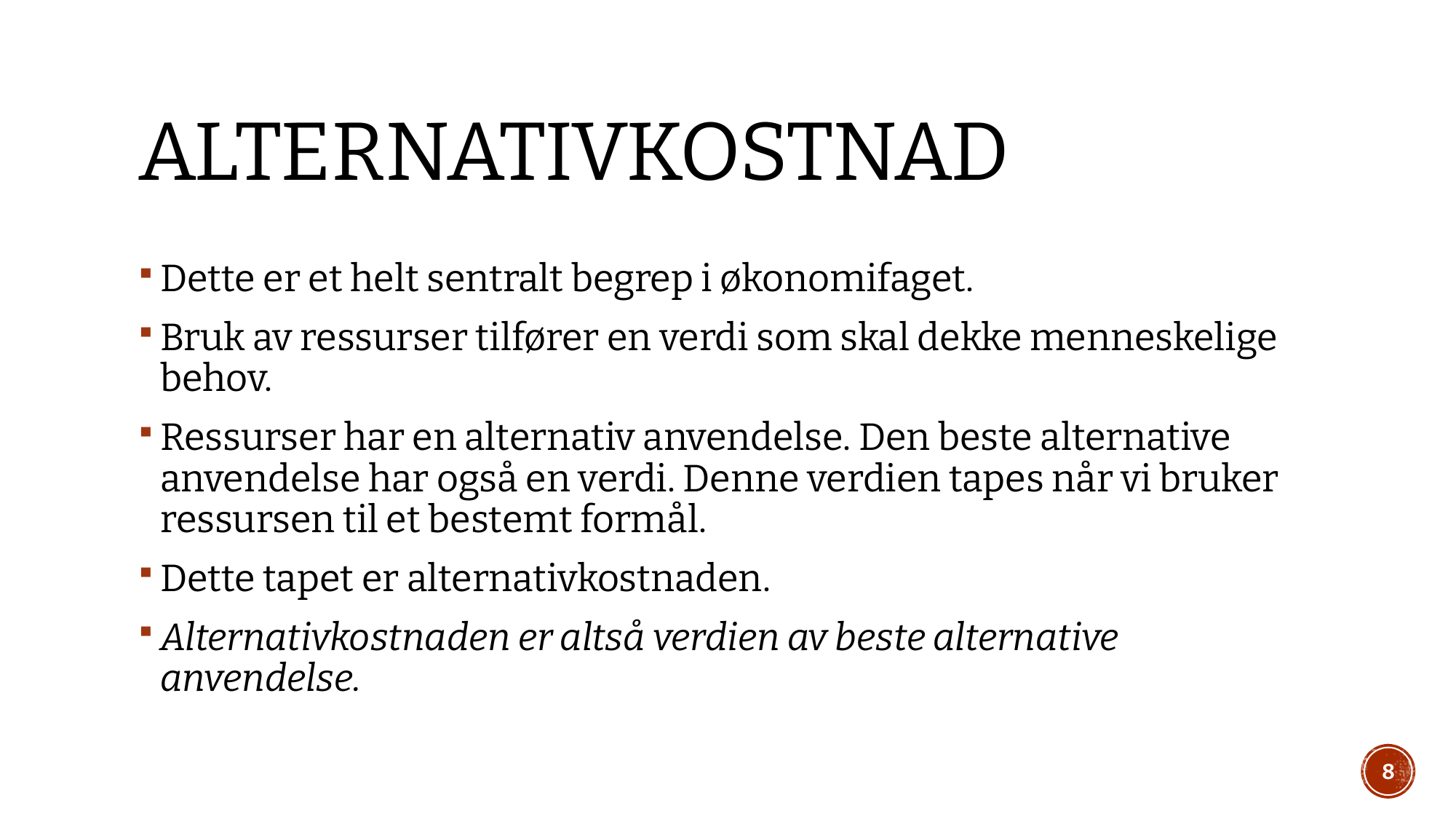

# Alternativkostnad
Dette er et helt sentralt begrep i økonomifaget.
Bruk av ressurser tilfører en verdi som skal dekke menneskelige behov.
Ressurser har en alternativ anvendelse. Den beste alternative anvendelse har også en verdi. Denne verdien tapes når vi bruker ressursen til et bestemt formål.
Dette tapet er alternativkostnaden.
Alternativkostnaden er altså verdien av beste alternative anvendelse.
8